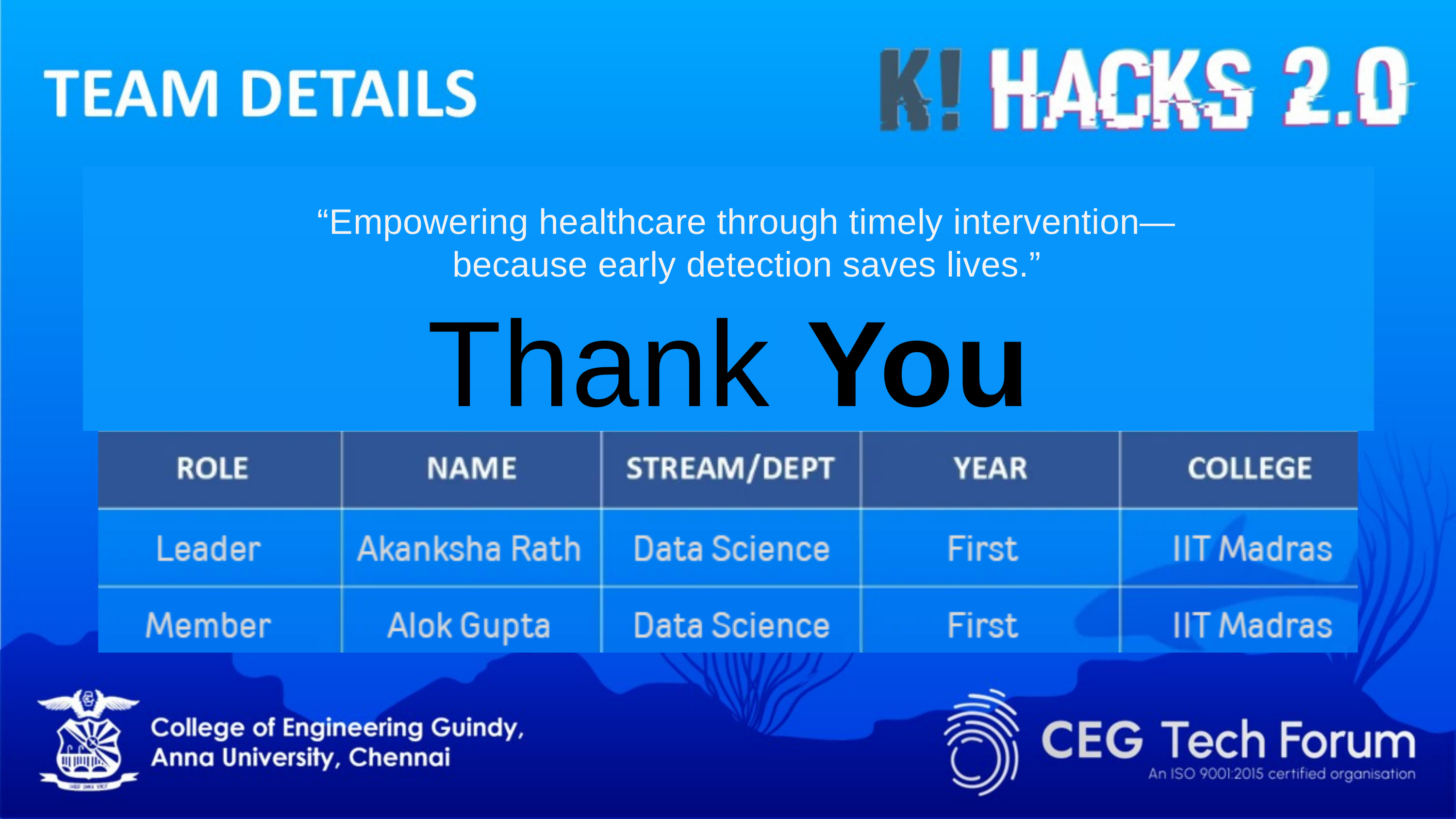

“Empowering healthcare through timely intervention—because early detection saves lives.”
Thank You